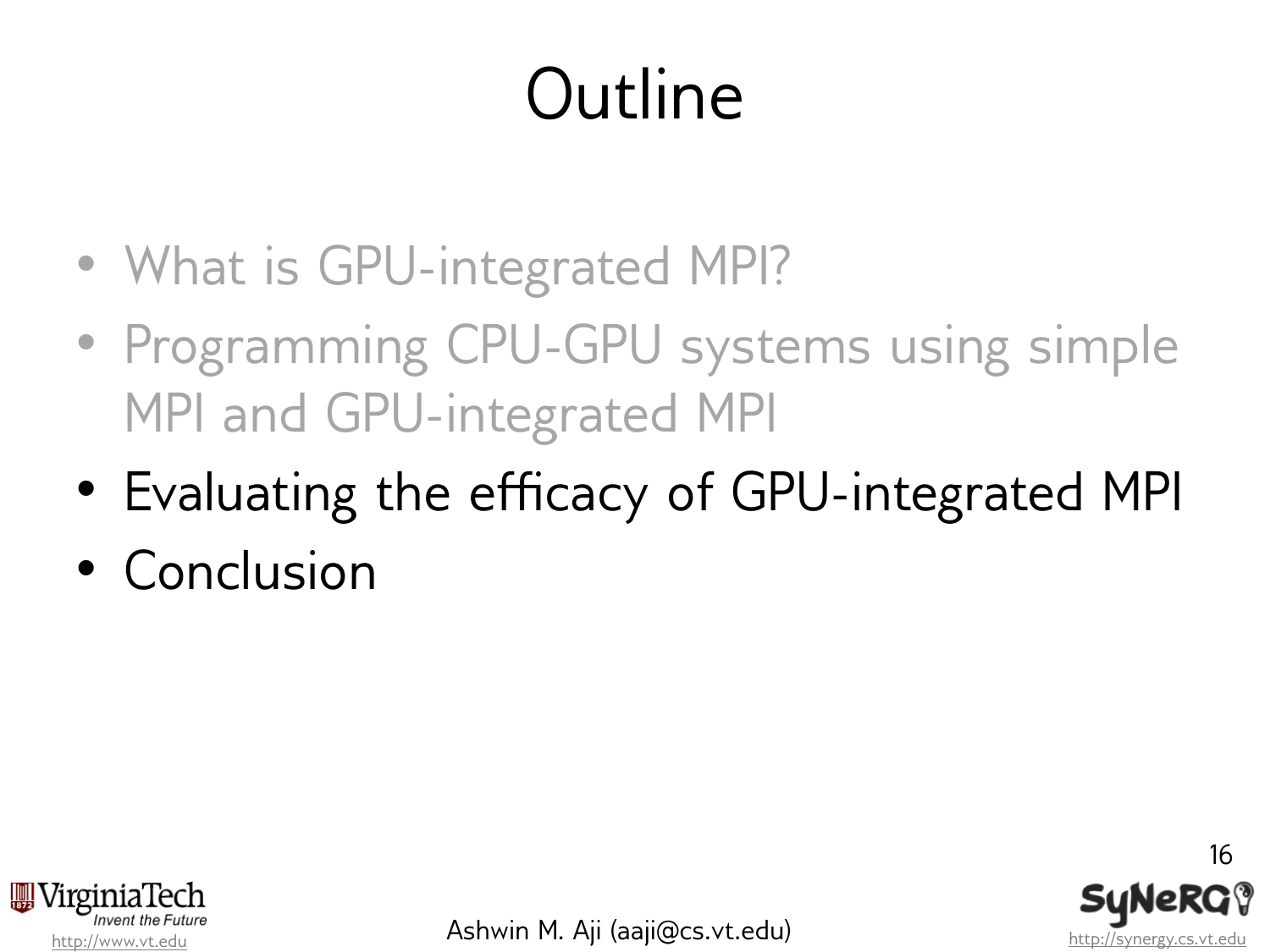

# Outline
What is GPU-integrated MPI?
Programming CPU-GPU systems using simple MPI and GPU-integrated MPI
Evaluating the efficacy of GPU-integrated MPI
Conclusion
16
Ashwin M. Aji (aaji@cs.vt.edu)